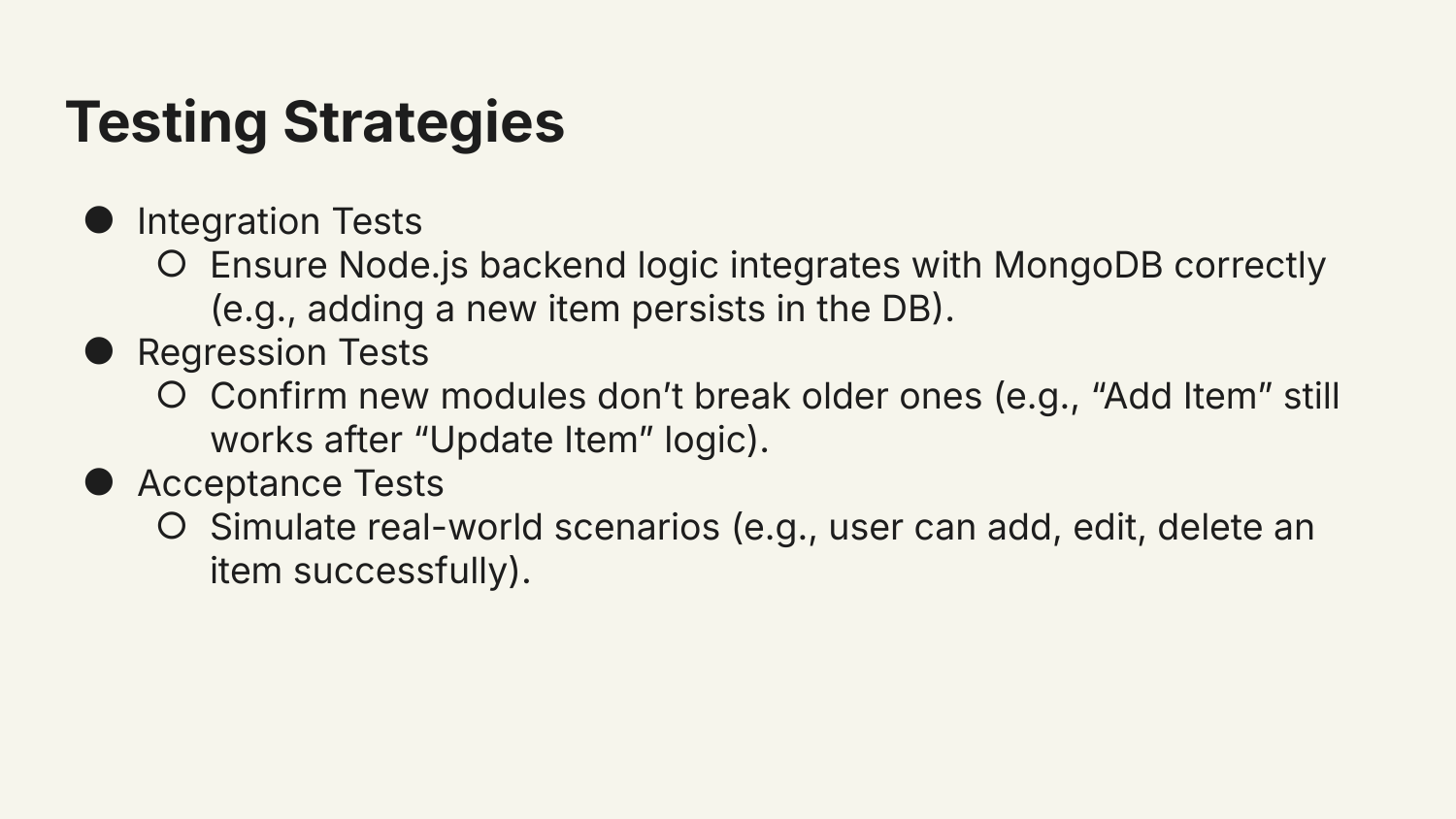

# Testing Strategies
Integration Tests
Ensure Node.js backend logic integrates with MongoDB correctly (e.g., adding a new item persists in the DB).
Regression Tests
Confirm new modules don’t break older ones (e.g., “Add Item” still works after “Update Item” logic).
Acceptance Tests
Simulate real-world scenarios (e.g., user can add, edit, delete an item successfully).